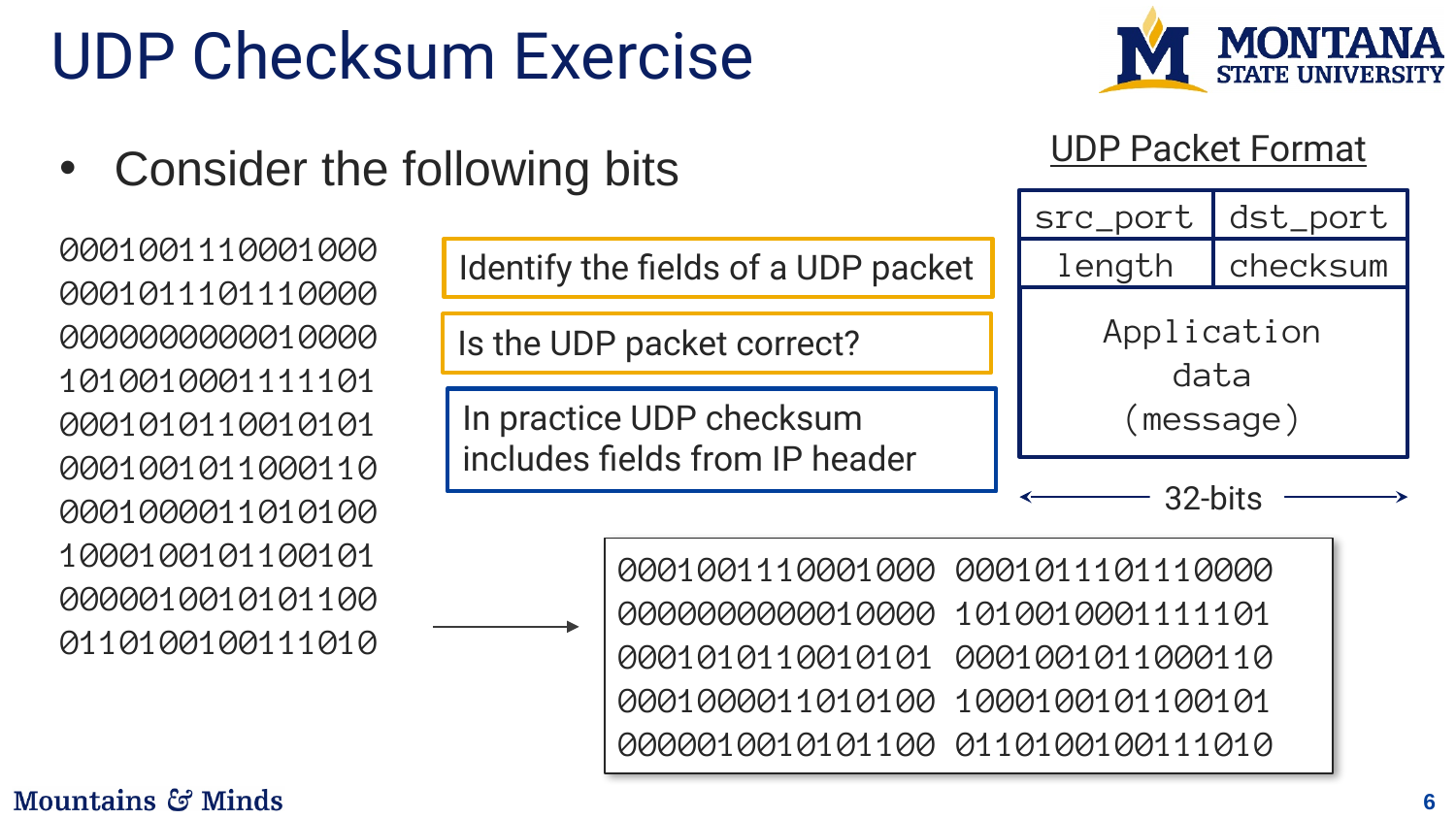

# UDP Checksum Exercise
UDP Packet Format
src_port
dst_port
length
checksum
Application
data
(message)
32-bits
Consider the following bits
0001001110001000
0001011101110000
0000000000010000
1010010001111101
0001010110010101
0001001011000110
0001000011010100
1000100101100101
0000010010101100
0110100100111010
Identify the fields of a UDP packet
Is the UDP packet correct?
In practice UDP checksum includes fields from IP header
0001001110001000 0001011101110000
0000000000010000 1010010001111101
0001010110010101 0001001011000110
0001000011010100 1000100101100101
0000010010101100 0110100100111010